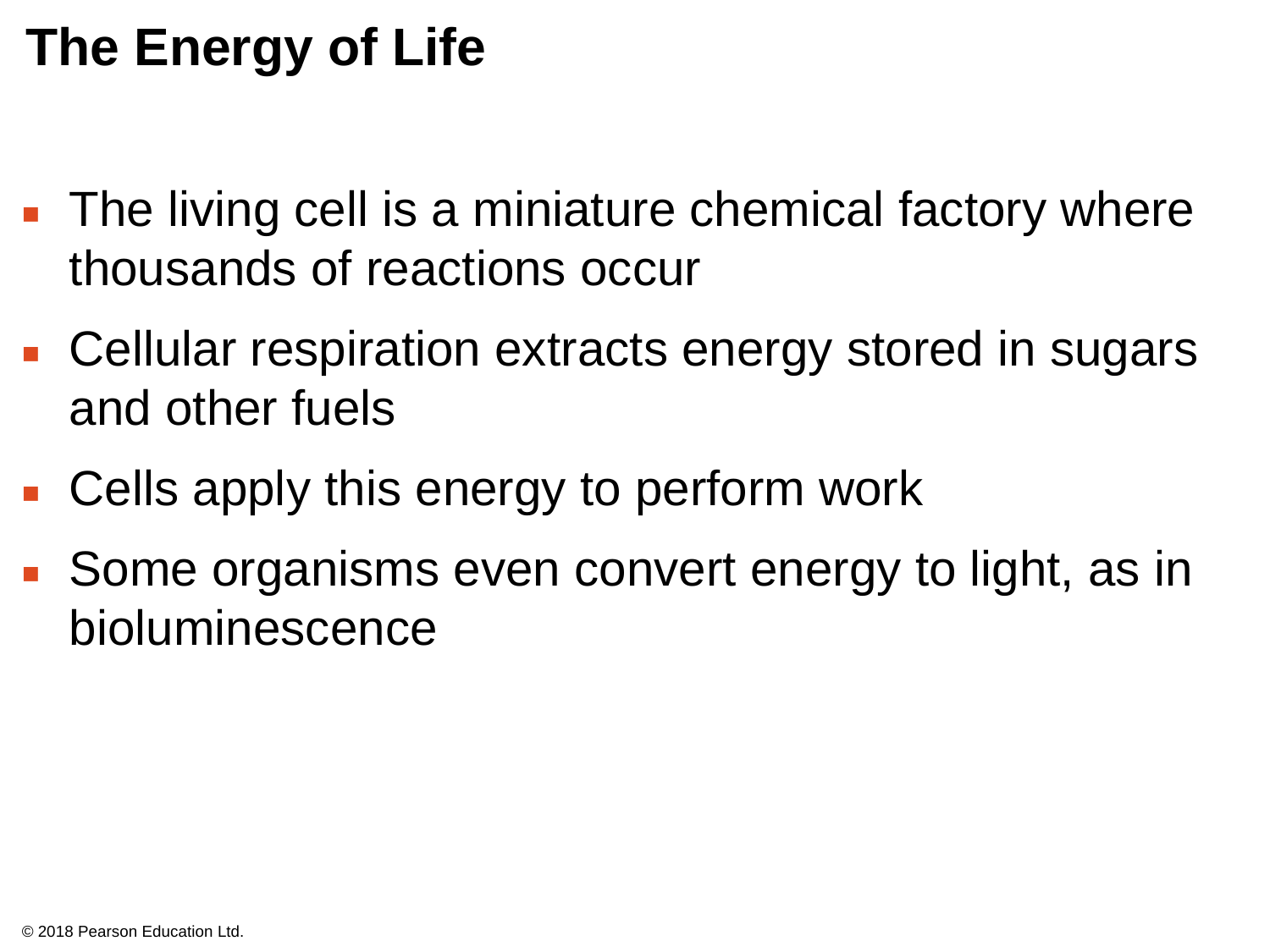

# The Energy of Life
The living cell is a miniature chemical factory where thousands of reactions occur
Cellular respiration extracts energy stored in sugars and other fuels
Cells apply this energy to perform work
Some organisms even convert energy to light, as in bioluminescence

© 2018 Pearson Education Ltd.